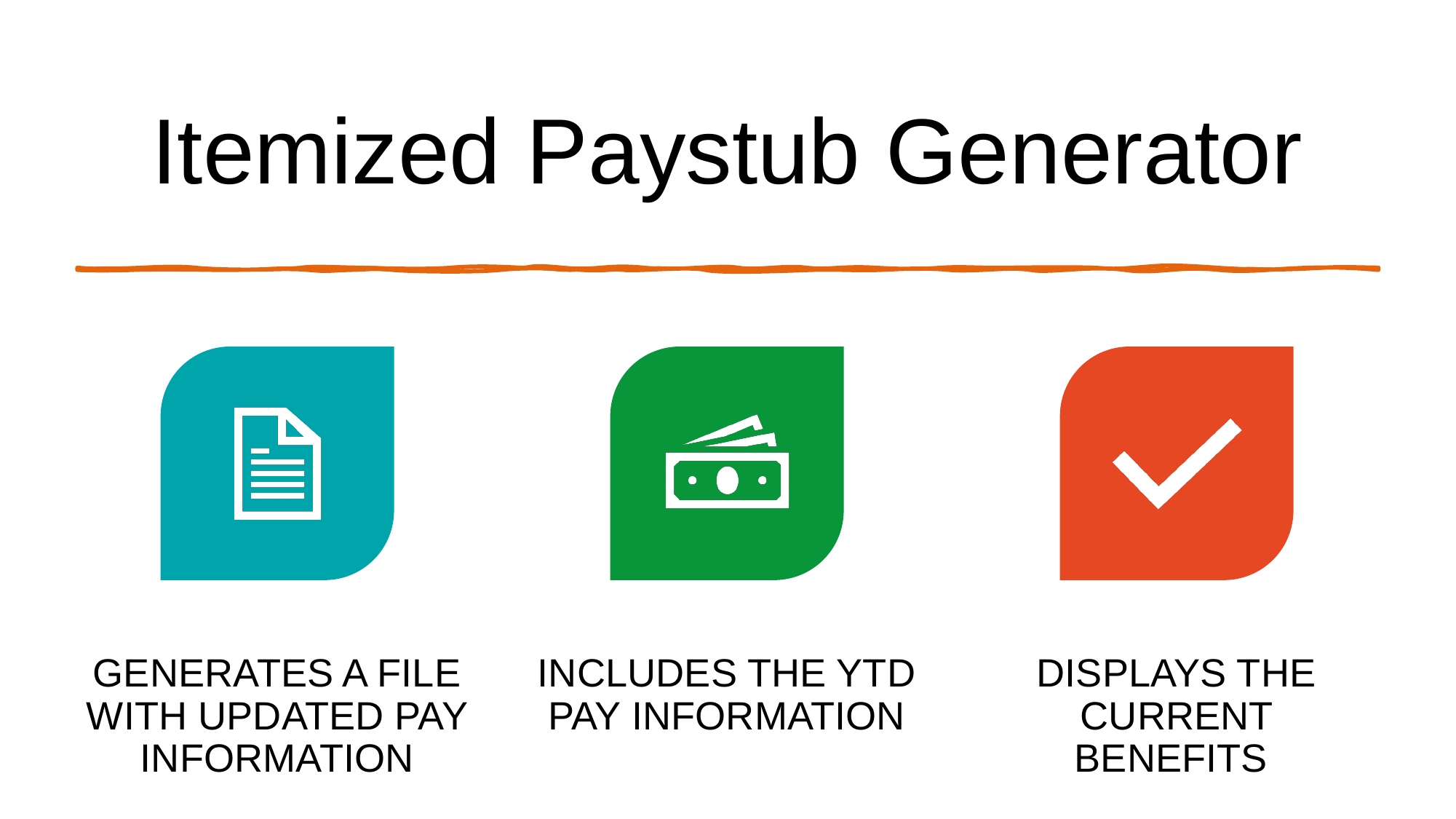

# Itemized Paystub Generator

Generates a file with updated pay information
Includes the YTD pay information
Displays the current benefits